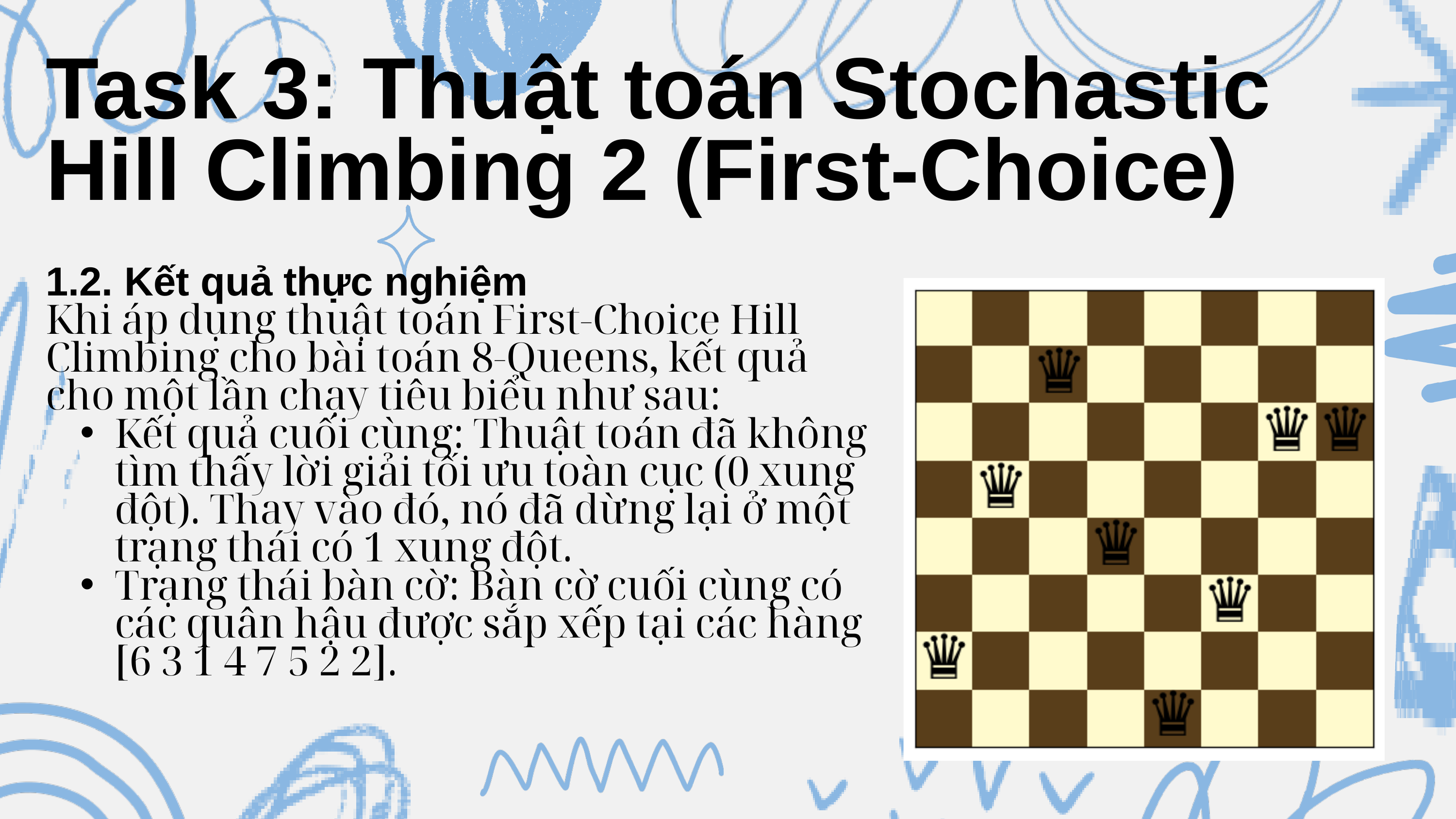

Task 3: Thuật toán Stochastic Hill Climbing 2 (First-Choice)

1.2. Kết quả thực nghiệm
Khi áp dụng thuật toán First-Choice Hill Climbing cho bài toán 8-Queens, kết quả cho một lần chạy tiêu biểu như sau:
Kết quả cuối cùng: Thuật toán đã không tìm thấy lời giải tối ưu toàn cục (0 xung đột). Thay vào đó, nó đã dừng lại ở một trạng thái có 1 xung đột.
Trạng thái bàn cờ: Bàn cờ cuối cùng có các quân hậu được sắp xếp tại các hàng [6 3 1 4 7 5 2 2].